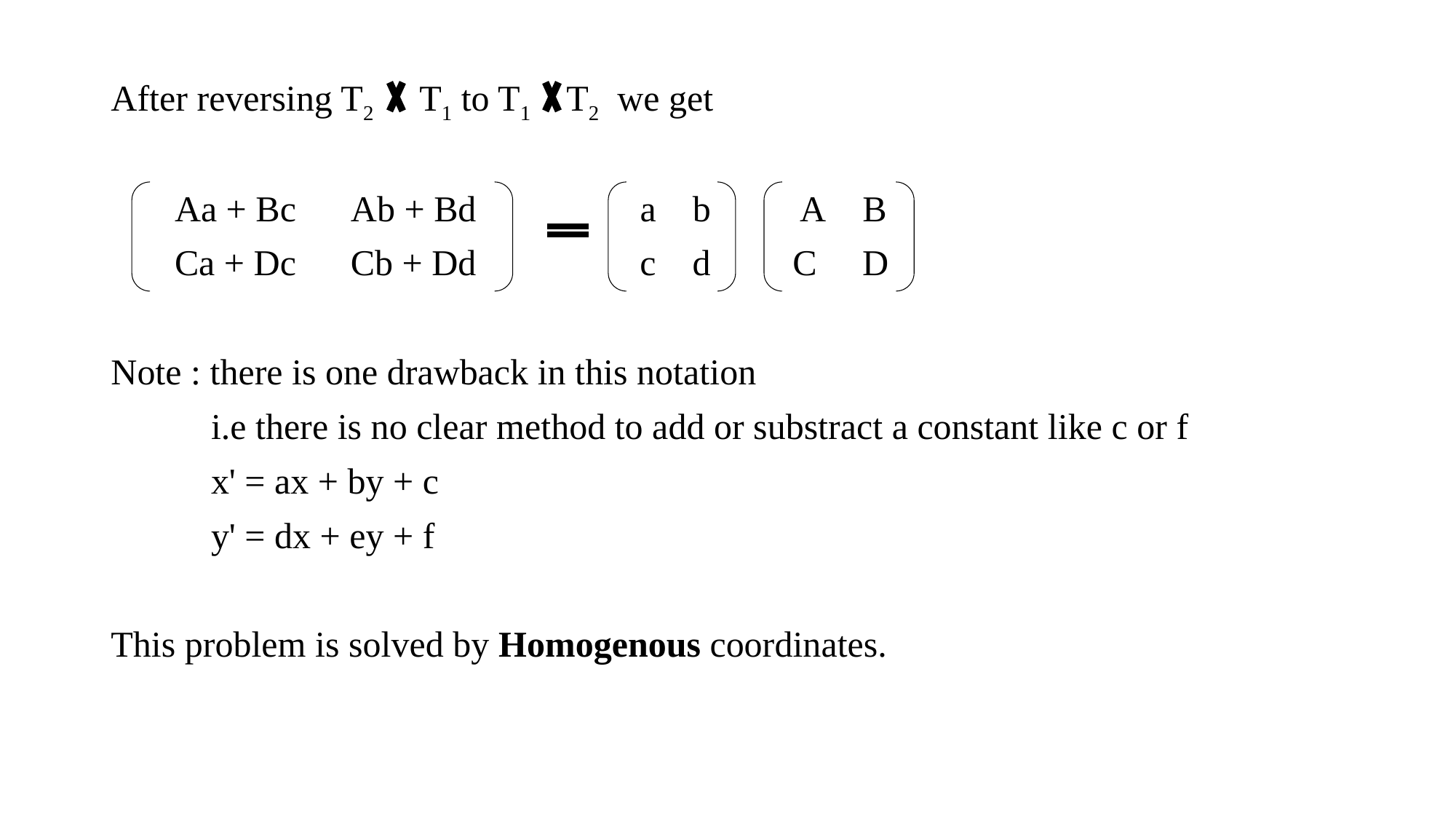

After reversing T2     T1 to T1    T2  we get

       Aa + Bc      Ab + Bd                  a    b          A    B
       Ca + Dc      Cb + Dd                  c    d         C     D

Note : there is one drawback in this notation
           i.e there is no clear method to add or substract a constant like c or f
           x' = ax + by + c
           y' = dx + ey + f

This problem is solved by Homogenous coordinates.